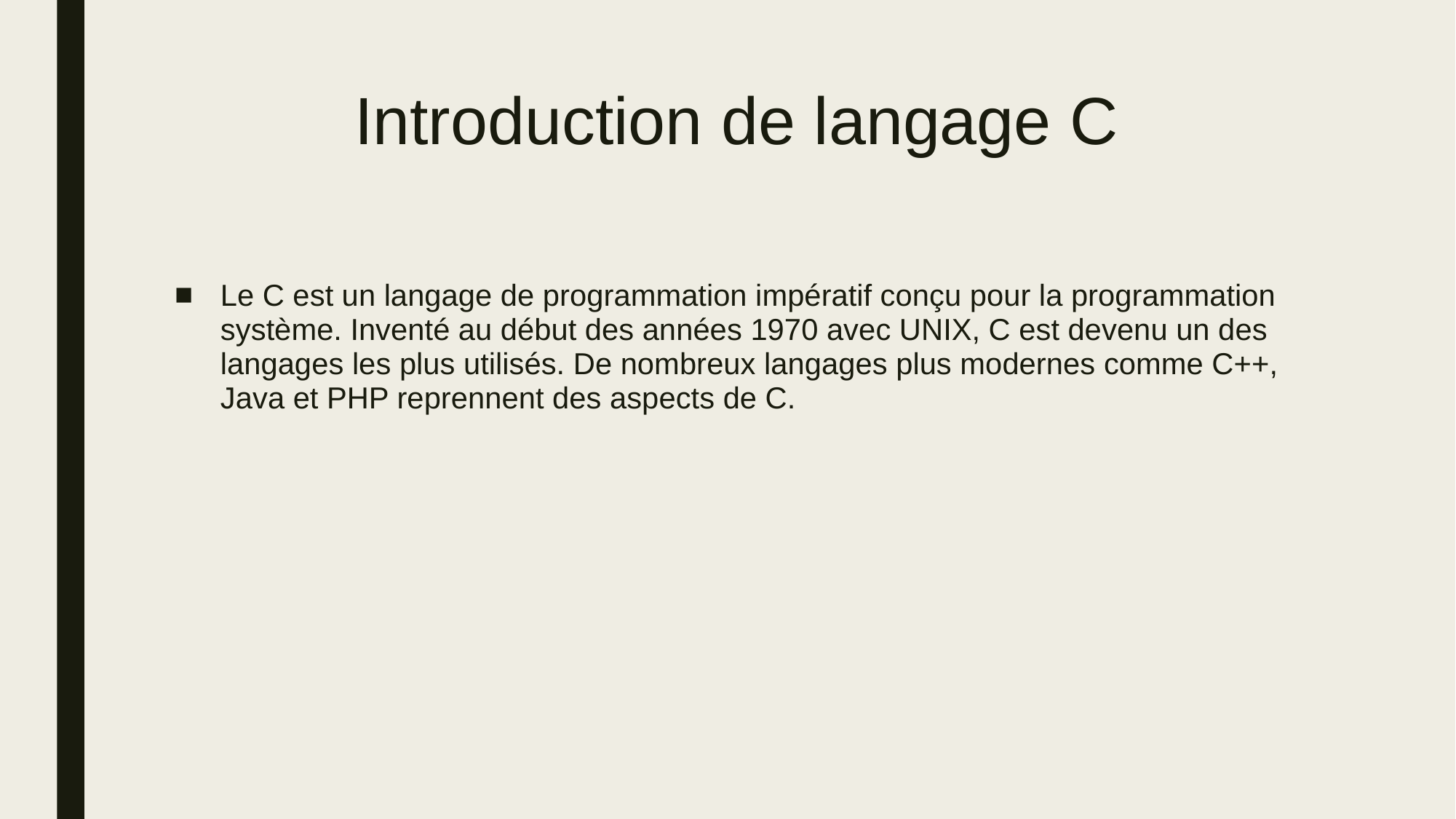

# Introduction de langage C
Le C est un langage de programmation impératif conçu pour la programmation système. Inventé au début des années 1970 avec UNIX, C est devenu un des langages les plus utilisés. De nombreux langages plus modernes comme C++, Java et PHP reprennent des aspects de C.